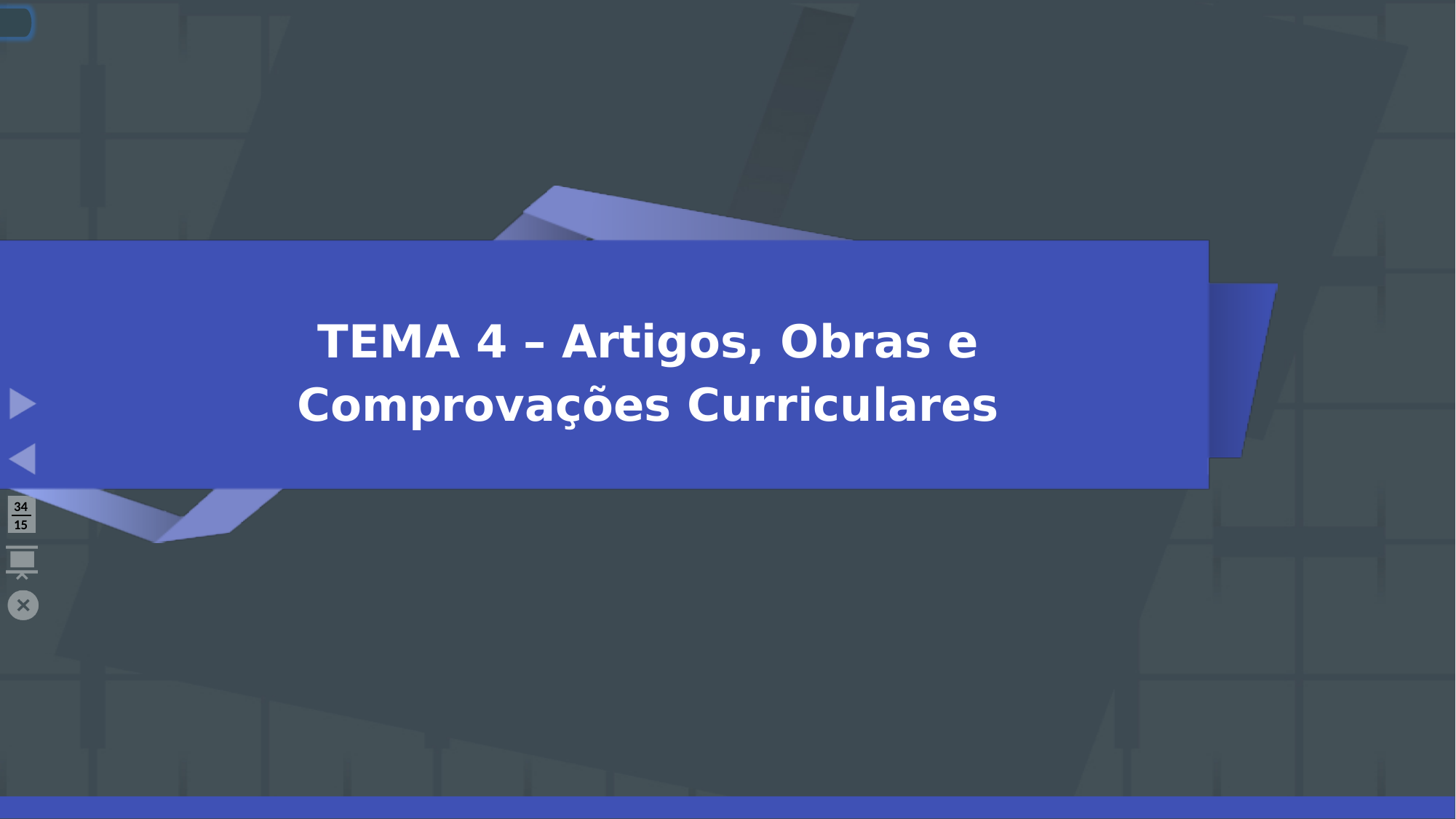

# TEMA 4 – Artigos, Obras e Comprovações Curriculares